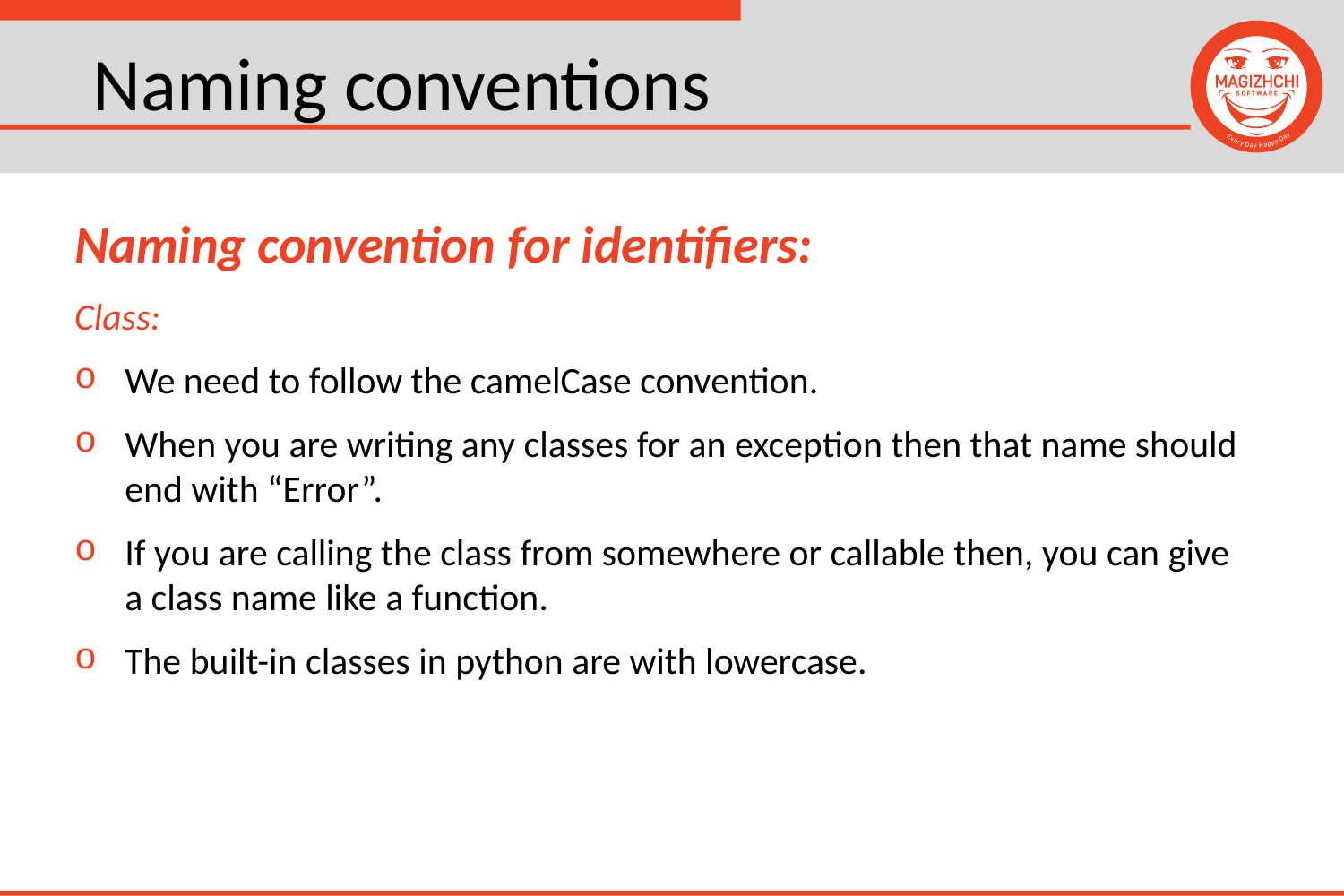

# Naming conventions
Naming convention for identifiers:
Class:
We need to follow the camelCase convention.
When you are writing any classes for an exception then that name should end with “Error”.
If you are calling the class from somewhere or callable then, you can give a class name like a function.
The built-in classes in python are with lowercase.